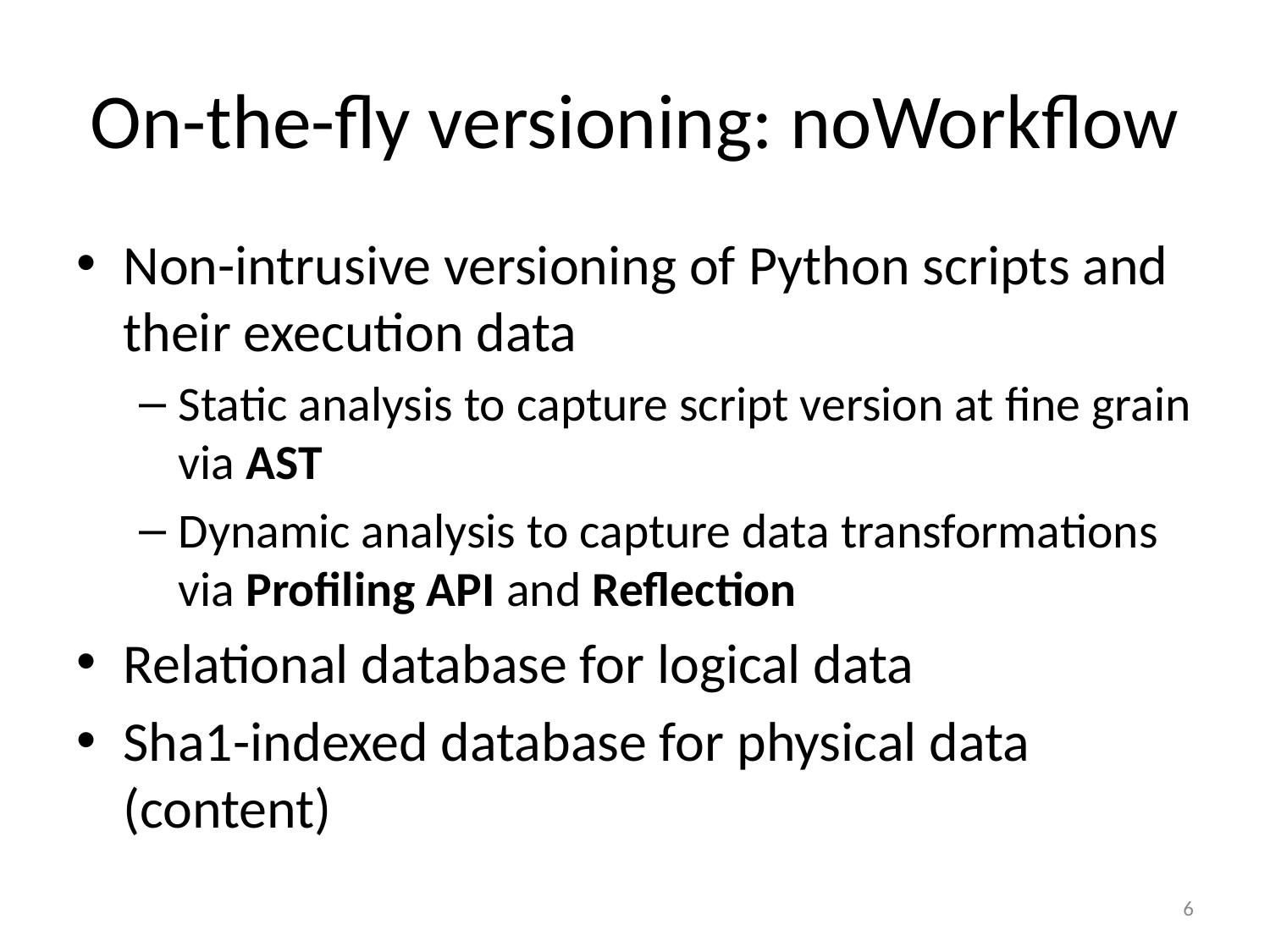

# On-the-fly versioning: noWorkflow
Non-intrusive versioning of Python scripts and their execution data
Static analysis to capture script version at fine grain via AST
Dynamic analysis to capture data transformations via Profiling API and Reflection
Relational database for logical data
Sha1-indexed database for physical data (content)
6